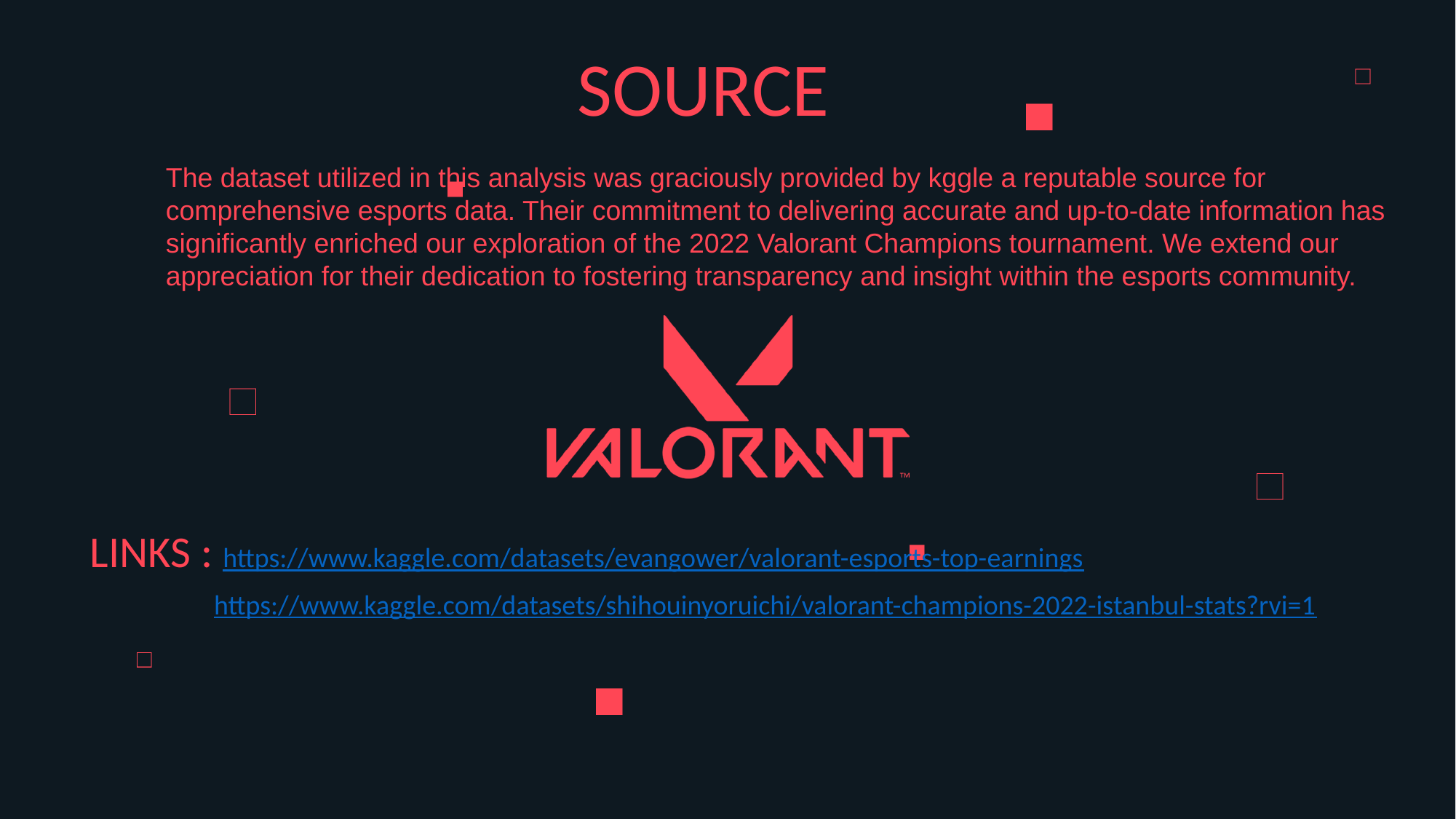

SOURCE
The dataset utilized in this analysis was graciously provided by kggle a reputable source for comprehensive esports data. Their commitment to delivering accurate and up-to-date information has significantly enriched our exploration of the 2022 Valorant Champions tournament. We extend our appreciation for their dedication to fostering transparency and insight within the esports community.
LINKS : https://www.kaggle.com/datasets/evangower/valorant-esports-top-earnings
	    https://www.kaggle.com/datasets/shihouinyoruichi/valorant-champions-2022-istanbul-stats?rvi=1